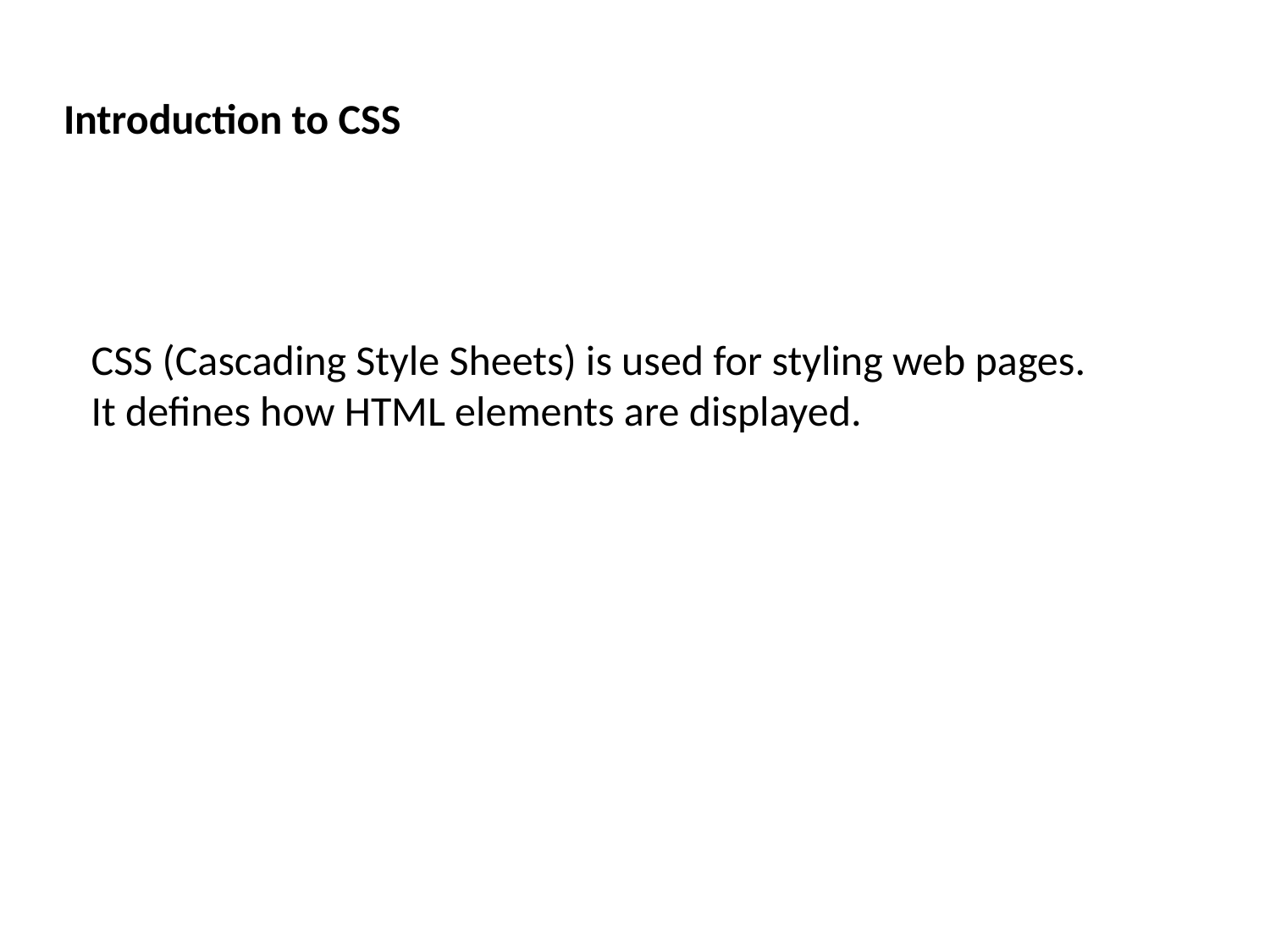

# Introduction to CSS

CSS (Cascading Style Sheets) is used for styling web pages.
It defines how HTML elements are displayed.